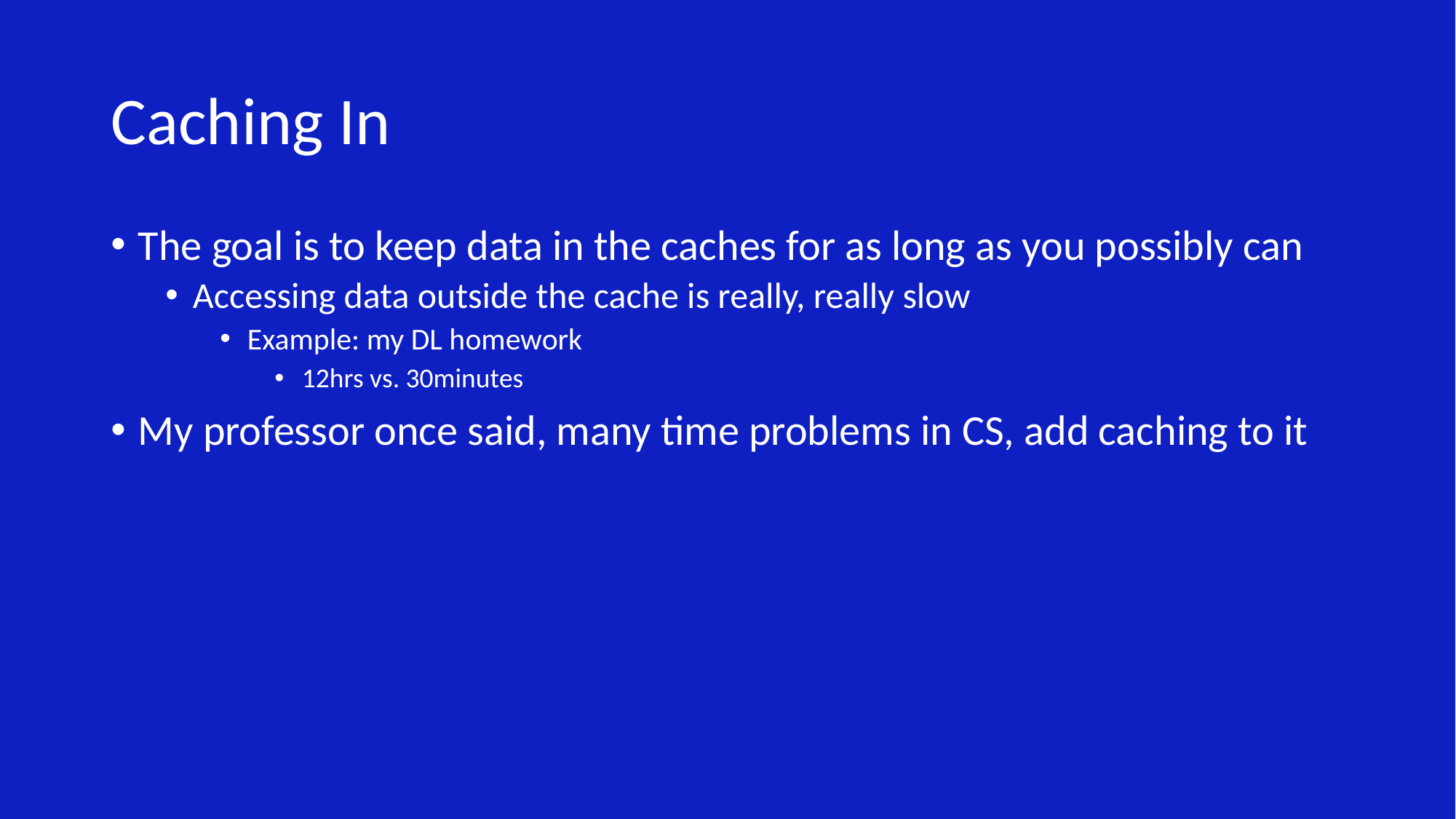

# Caching In
The goal is to keep data in the caches for as long as you possibly can
Accessing data outside the cache is really, really slow
Example: my DL homework
12hrs vs. 30minutes
My professor once said, many time problems in CS, add caching to it